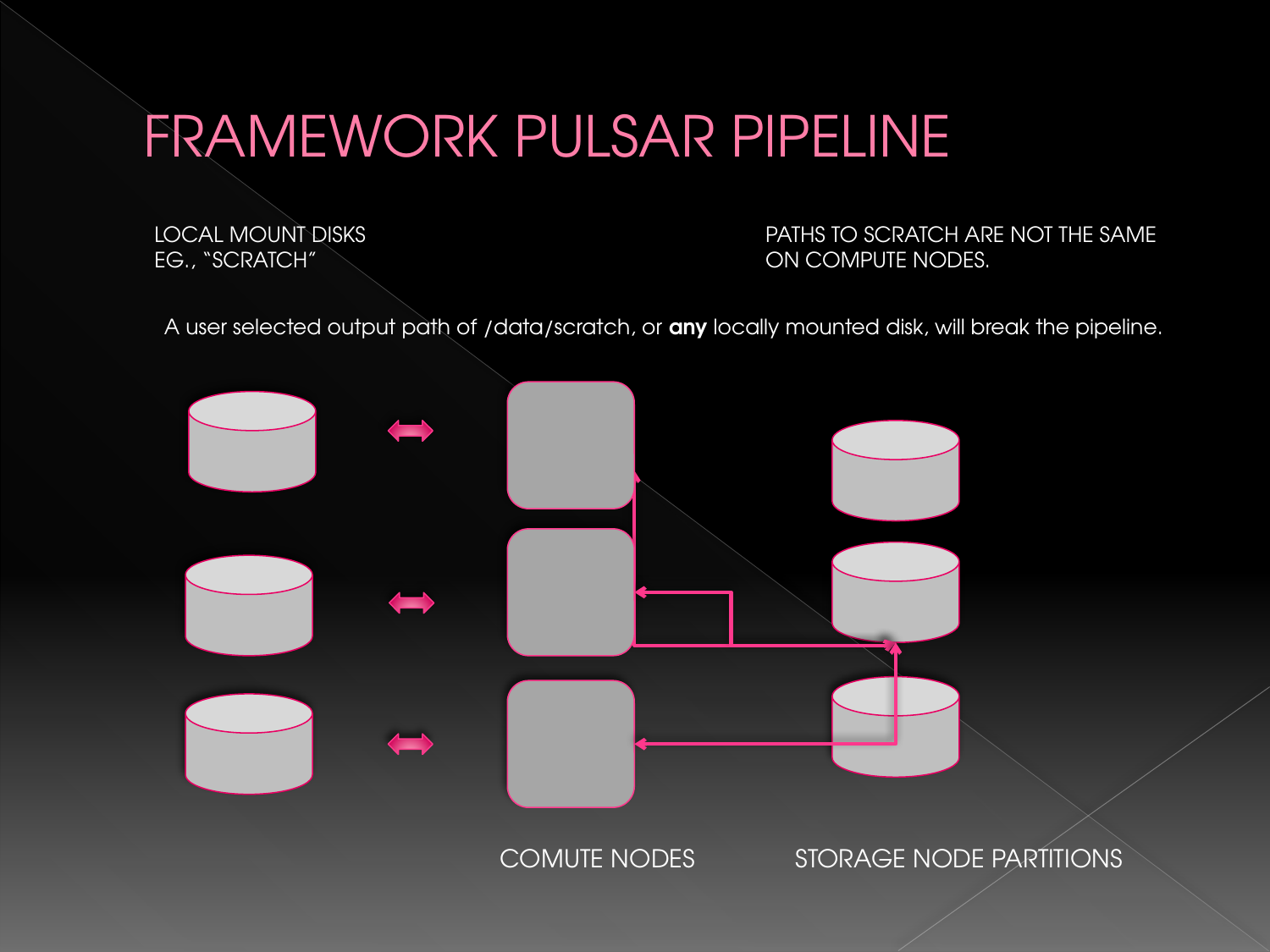

# Framework Pulsar Pipeline
LOCAL MOUNT DISKS
EG., “SCRATCH”
PATHS TO SCRATCH ARE NOT THE SAME
ON COMPUTE NODES.
A user selected output path of /data/scratch, or any locally mounted disk, will break the pipeline.

COMUTE NODES
STORAGE NODE PARTITIONS